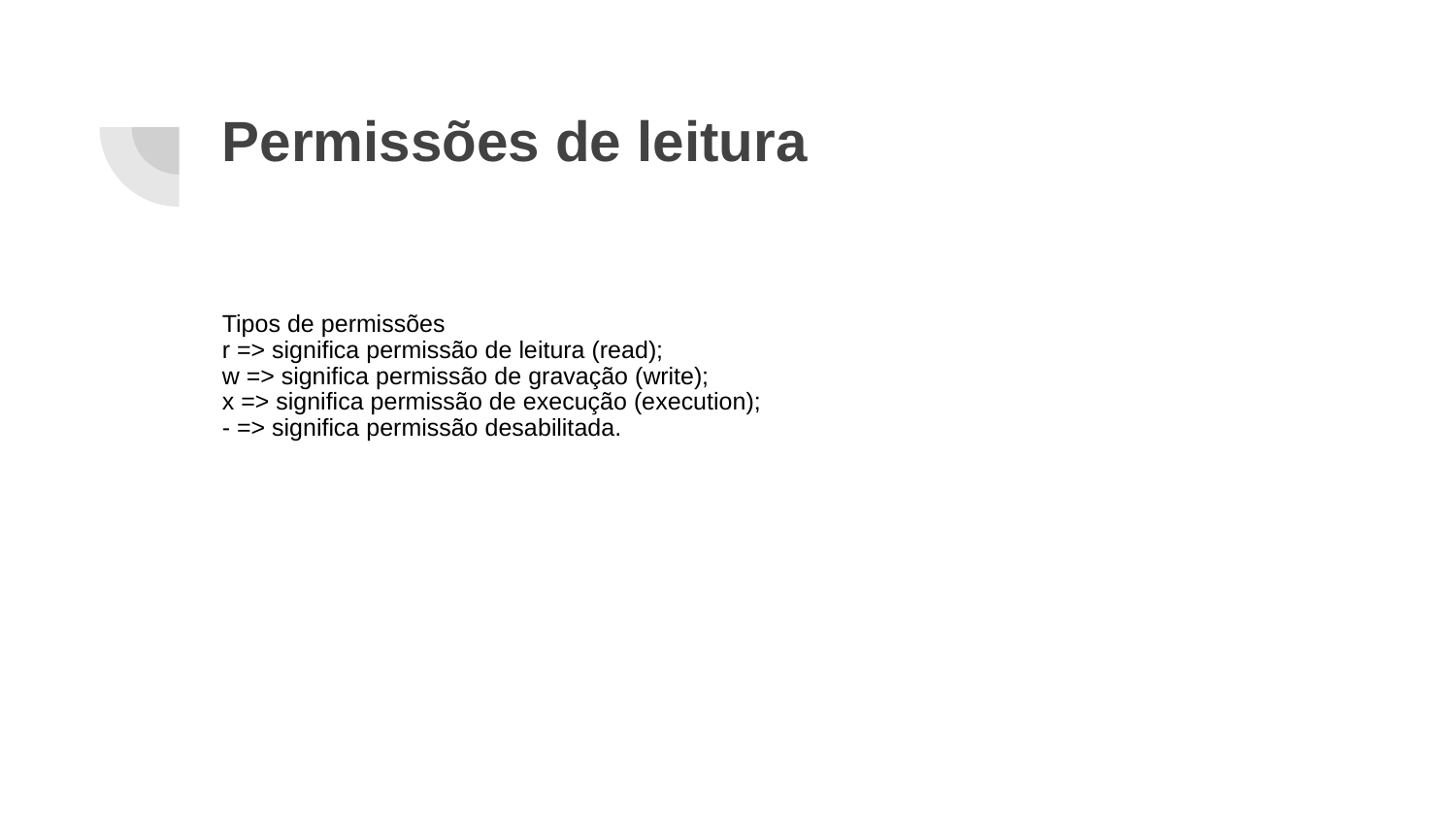

# Permissões de leitura
Tipos de permissões
r => significa permissão de leitura (read);
w => significa permissão de gravação (write);
x => significa permissão de execução (execution);
- => significa permissão desabilitada.